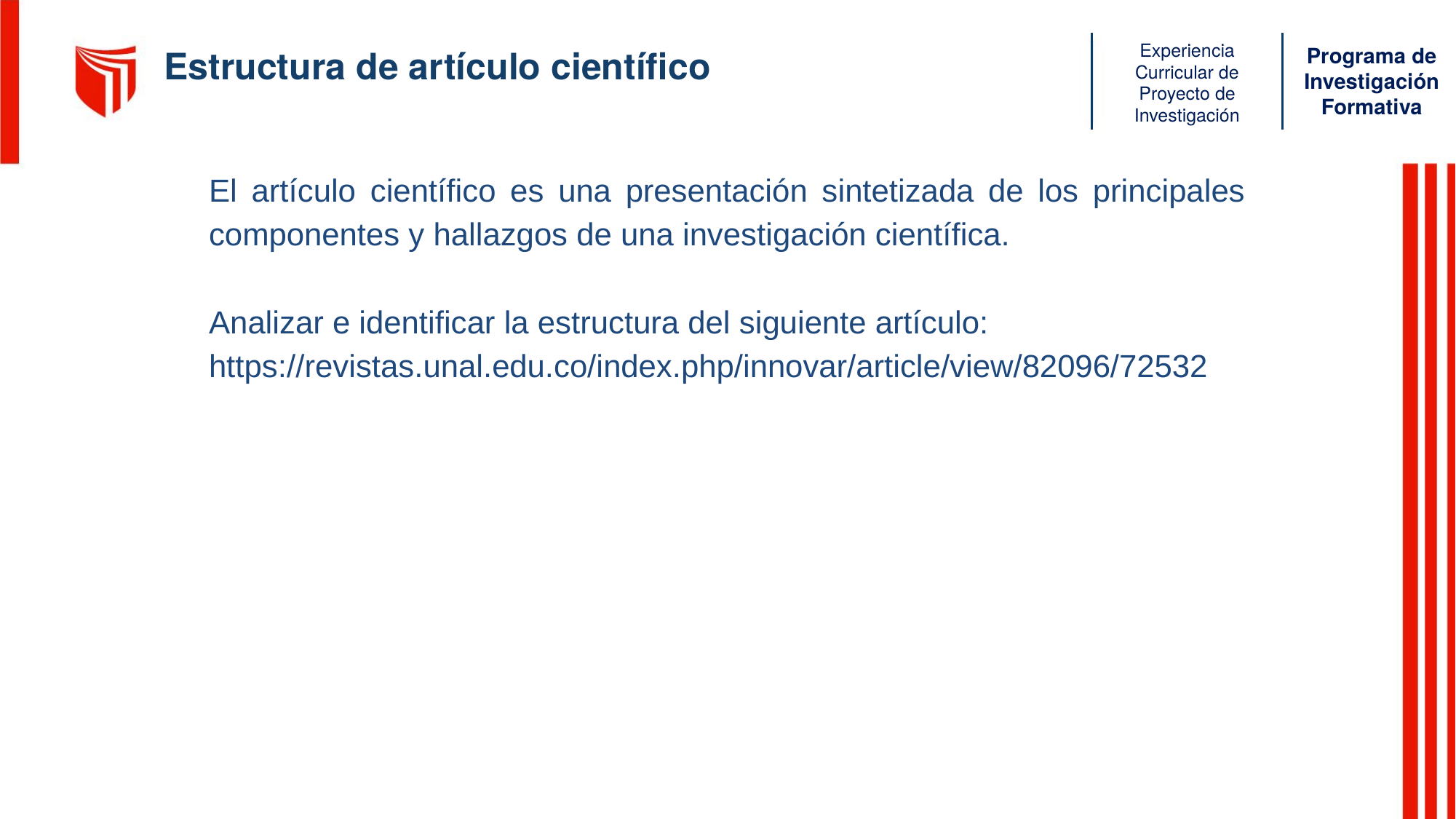

Estructura de artículo científico
El artículo científico es una presentación sintetizada de los principales componentes y hallazgos de una investigación científica.

Analizar e identificar la estructura del siguiente artículo:
https://revistas.unal.edu.co/index.php/innovar/article/view/82096/72532